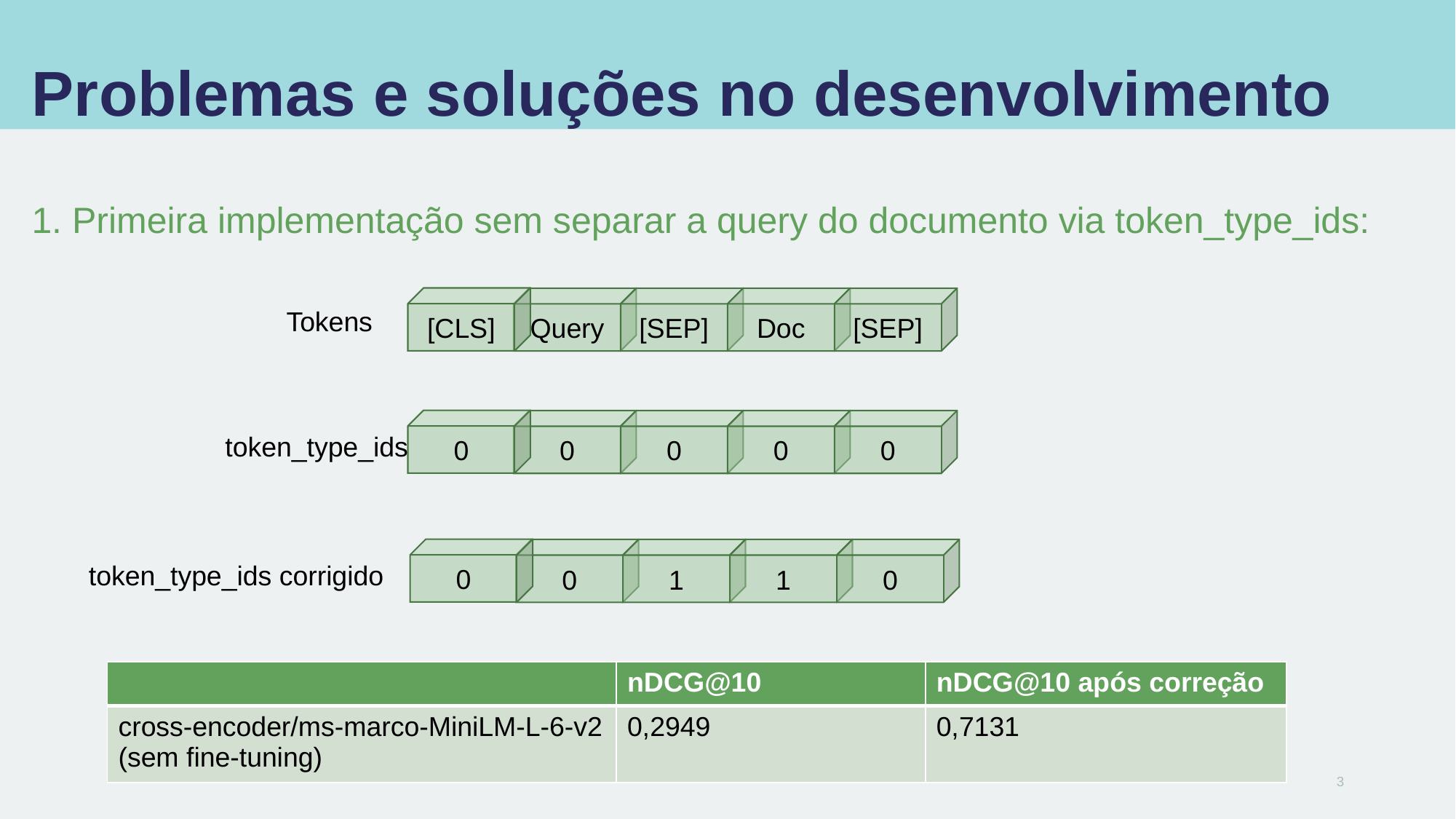

# Problemas e soluções no desenvolvimento
1. Primeira implementação sem separar a query do documento via token_type_ids:
[CLS]
Doc
[SEP]
[SEP]
Query
Tokens
0
0
0
0
0
token_type_ids
0
1
0
1
0
token_type_ids corrigido
|  | nDCG@10 | nDCG@10 após correção |
| --- | --- | --- |
| cross-encoder/ms-marco-MiniLM-L-6-v2 (sem fine-tuning) | 0,2949 | 0,7131 |
3